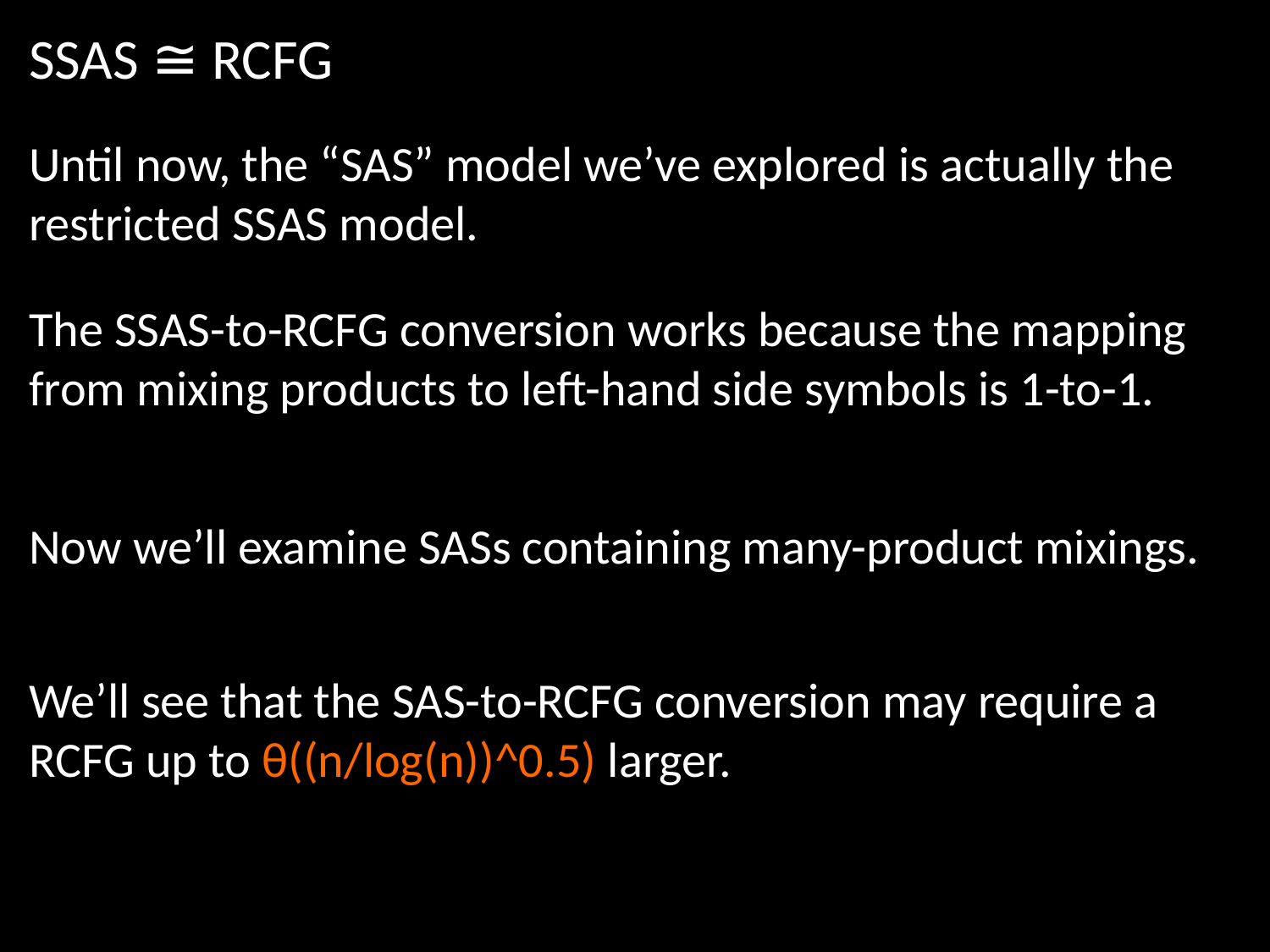

SSAS ≅ RCFG
Until now, the “SAS” model we’ve explored is actually the restricted SSAS model.
The SSAS-to-RCFG conversion works because the mapping from mixing products to left-hand side symbols is 1-to-1.

Now we’ll examine SASs containing many-product mixings.
We’ll see that the SAS-to-RCFG conversion may require a RCFG up to θ((n/log(n))^0.5) larger.